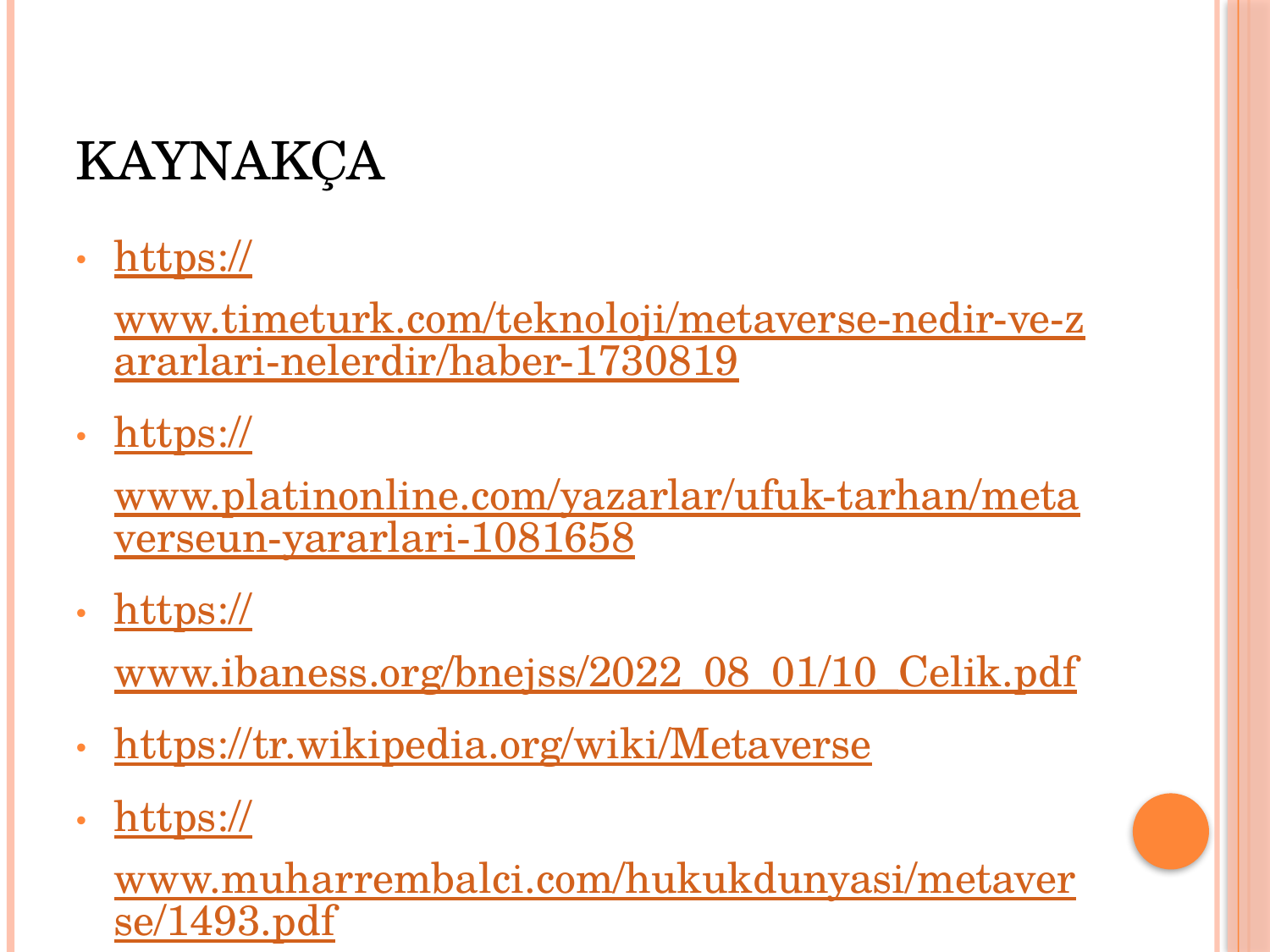

# KAYNAKÇA
https://www.timeturk.com/teknoloji/metaverse-nedir-ve-zararlari-nelerdir/haber-1730819
https://www.platinonline.com/yazarlar/ufuk-tarhan/metaverseun-yararlari-1081658
https://www.ibaness.org/bnejss/2022_08_01/10_Celik.pdf
https://tr.wikipedia.org/wiki/Metaverse
https://www.muharrembalci.com/hukukdunyasi/metaverse/1493.pdf
https://dergipark.org.tr/en/pub/intjcss/issue/70727/1099798